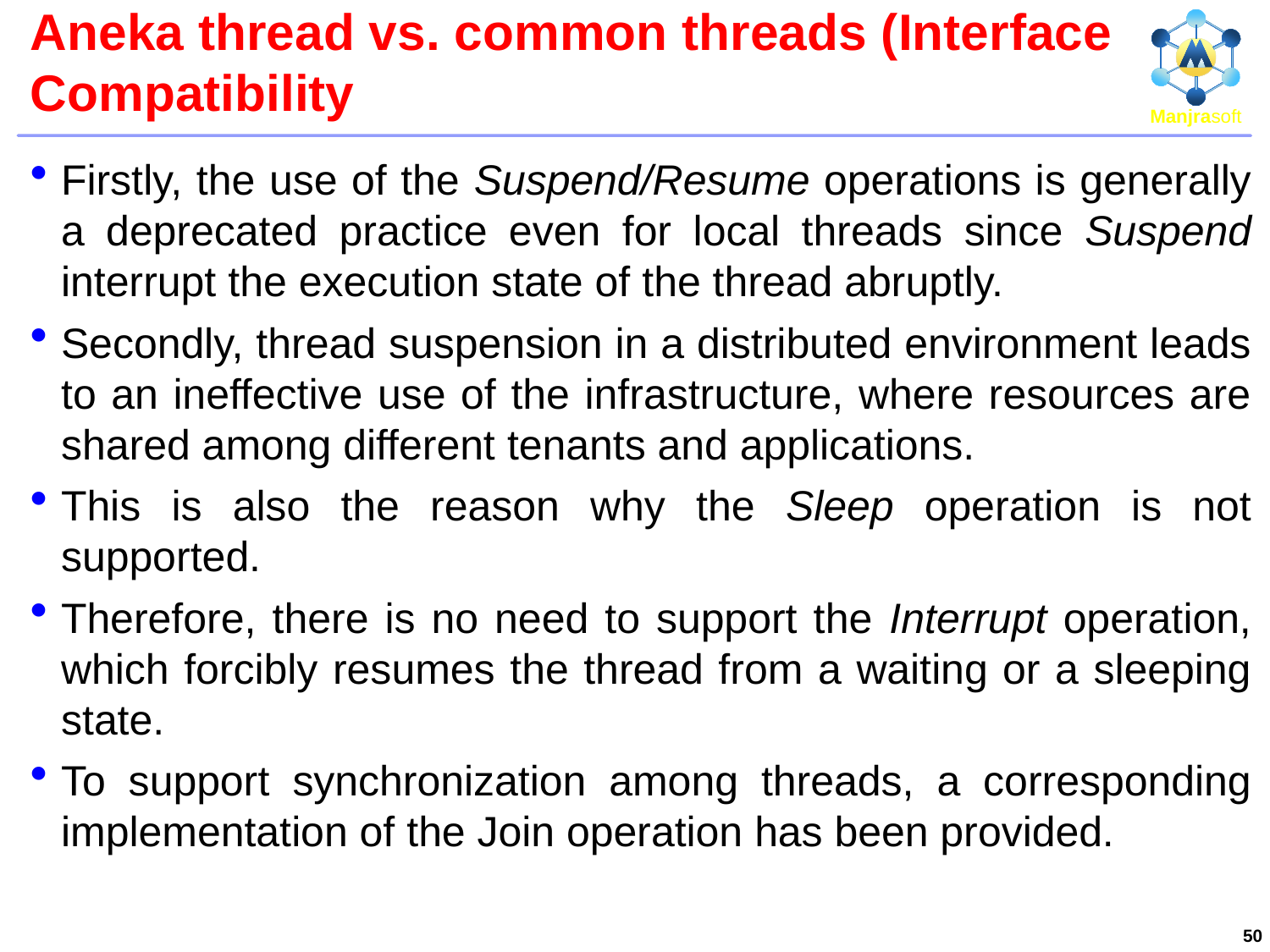

# Aneka thread vs. common threads (Interface Compatibility
Firstly, the use of the Suspend/Resume operations is generally a deprecated practice even for local threads since Suspend interrupt the execution state of the thread abruptly.
Secondly, thread suspension in a distributed environment leads to an ineffective use of the infrastructure, where resources are shared among different tenants and applications.
This is also the reason why the Sleep operation is not supported.
Therefore, there is no need to support the Interrupt operation, which forcibly resumes the thread from a waiting or a sleeping state.
To support synchronization among threads, a corresponding implementation of the Join operation has been provided.

50